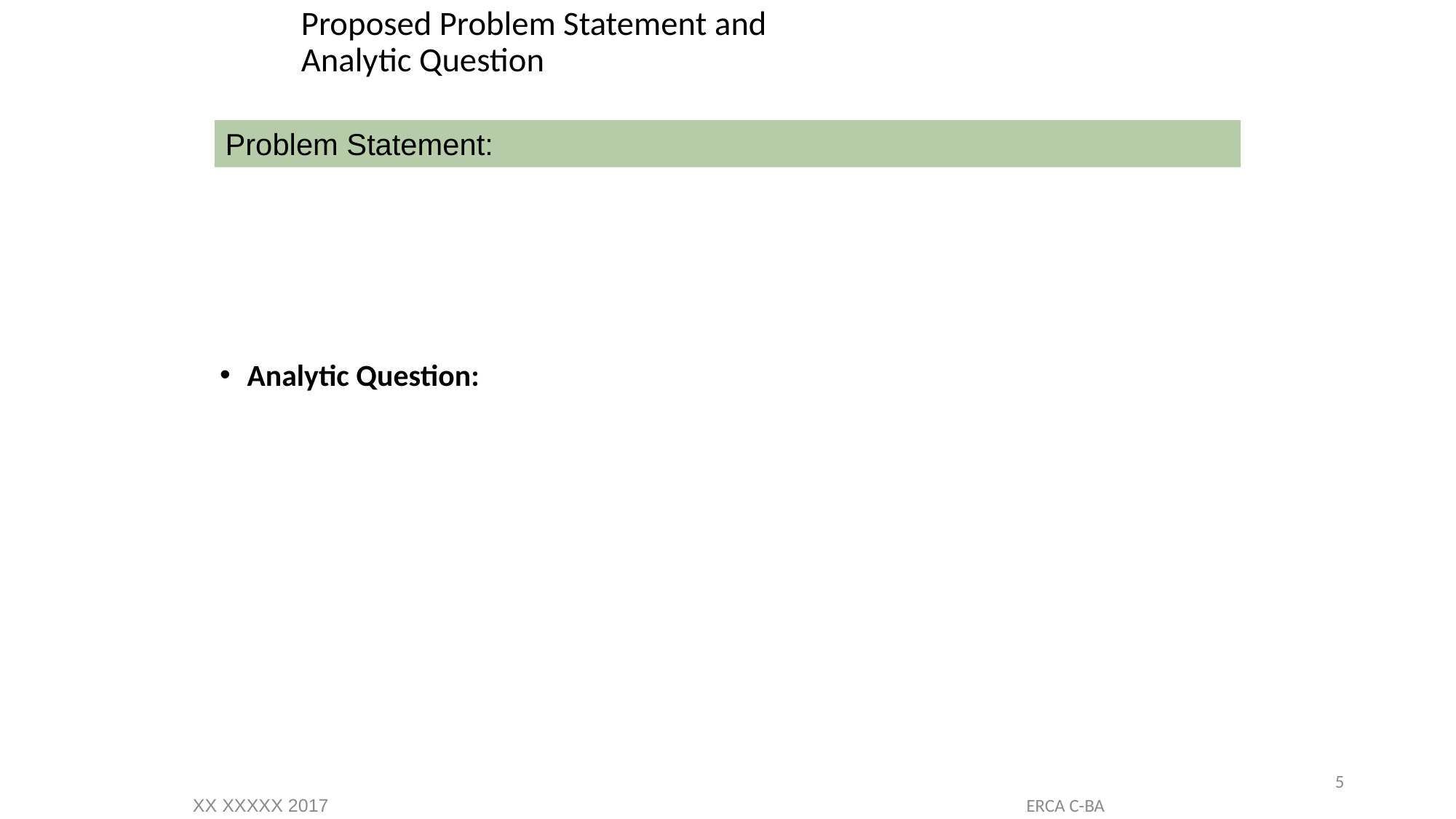

# Proposed Problem Statement and Analytic Question
Problem Statement:
Analytic Question:
5
ERCA C-BA
XX XXXXX 2017